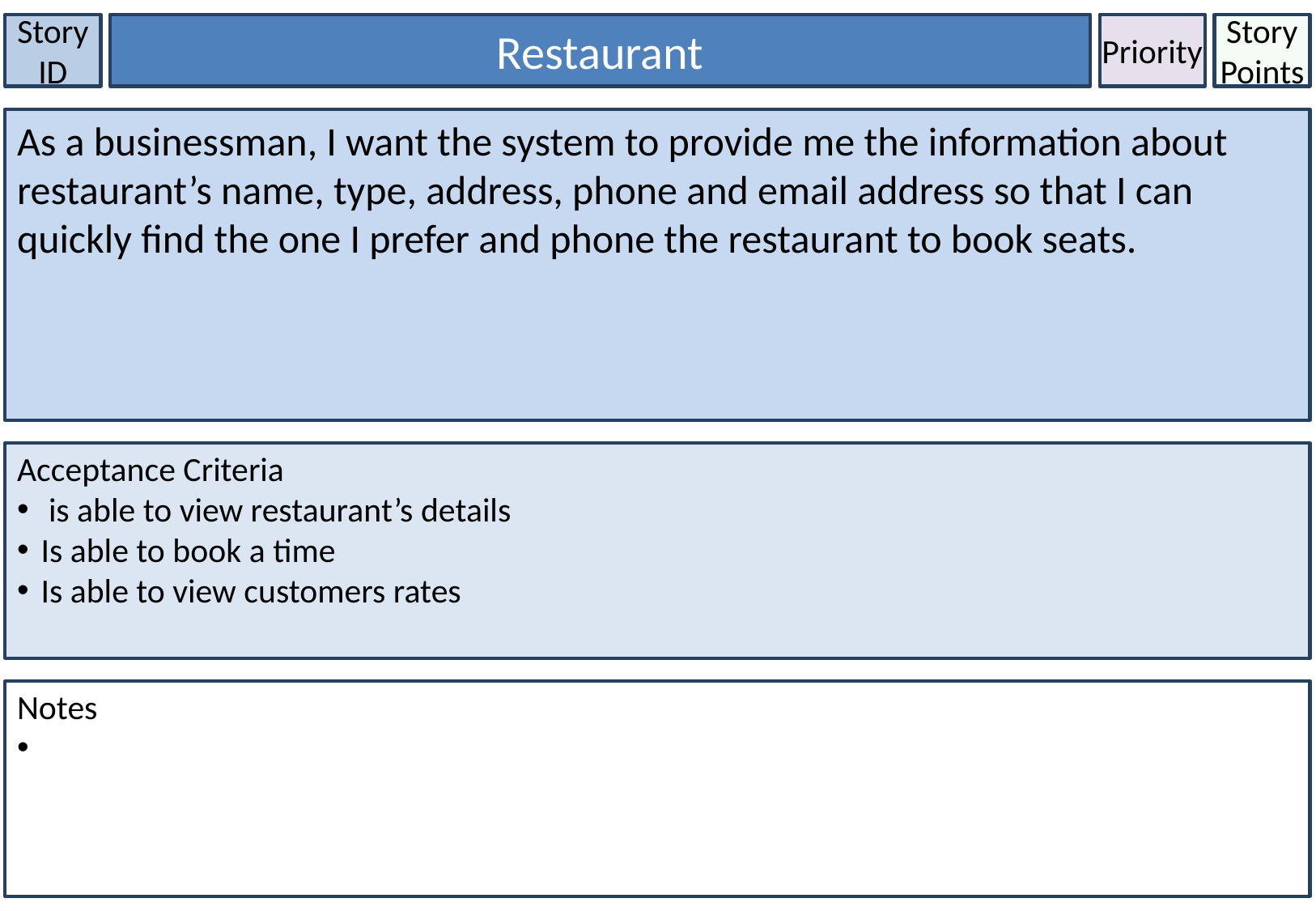

Story ID
Restaurant
Priority
Story Points
As a businessman, I want the system to provide me the information about restaurant’s name, type, address, phone and email address so that I can quickly find the one I prefer and phone the restaurant to book seats.
Acceptance Criteria
 is able to view restaurant’s details
Is able to book a time
Is able to view customers rates

Notes